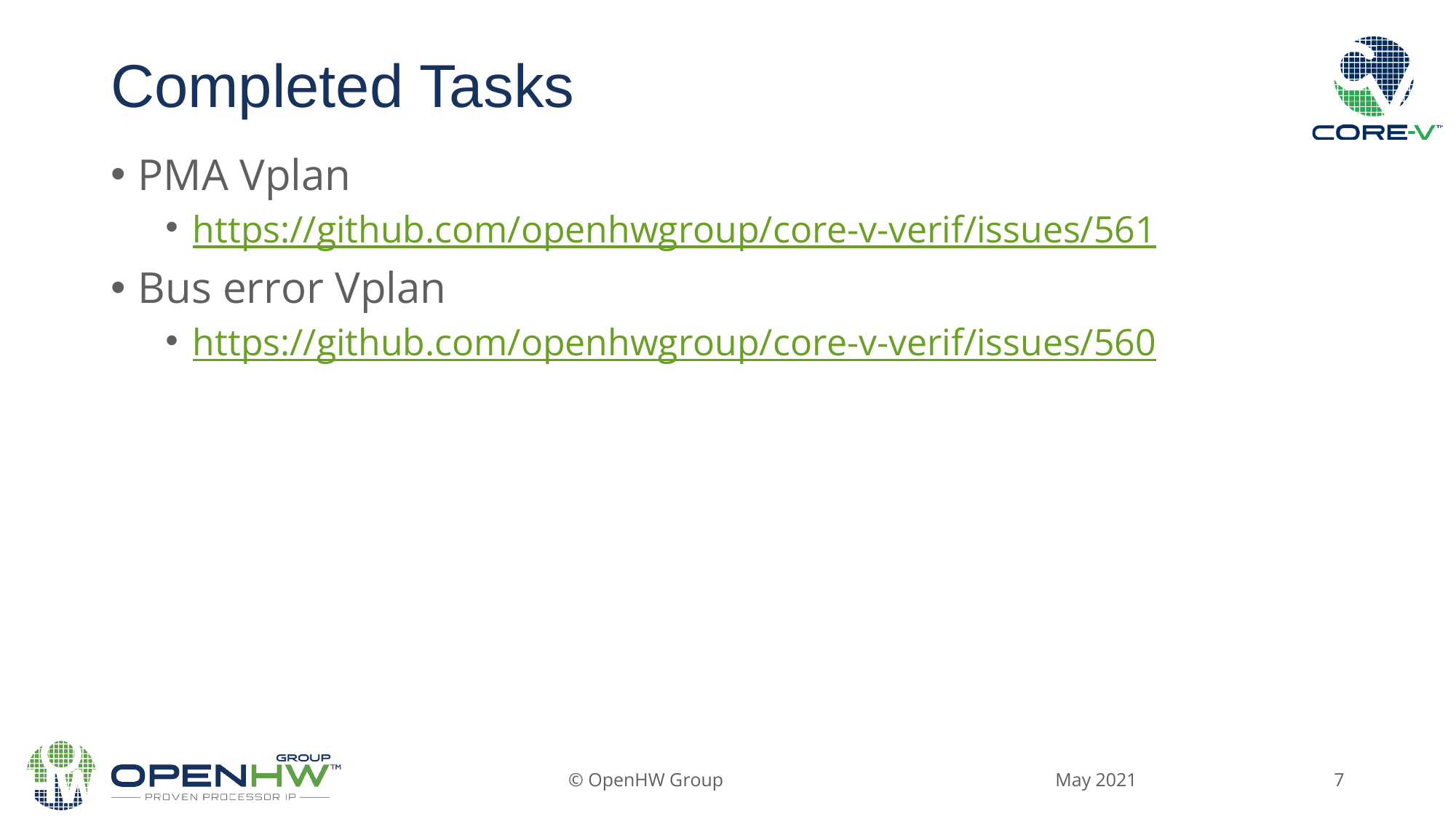

# Completed Tasks
PMA Vplan
https://github.com/openhwgroup/core-v-verif/issues/561
Bus error Vplan
https://github.com/openhwgroup/core-v-verif/issues/560

May 2021
© OpenHW Group
7